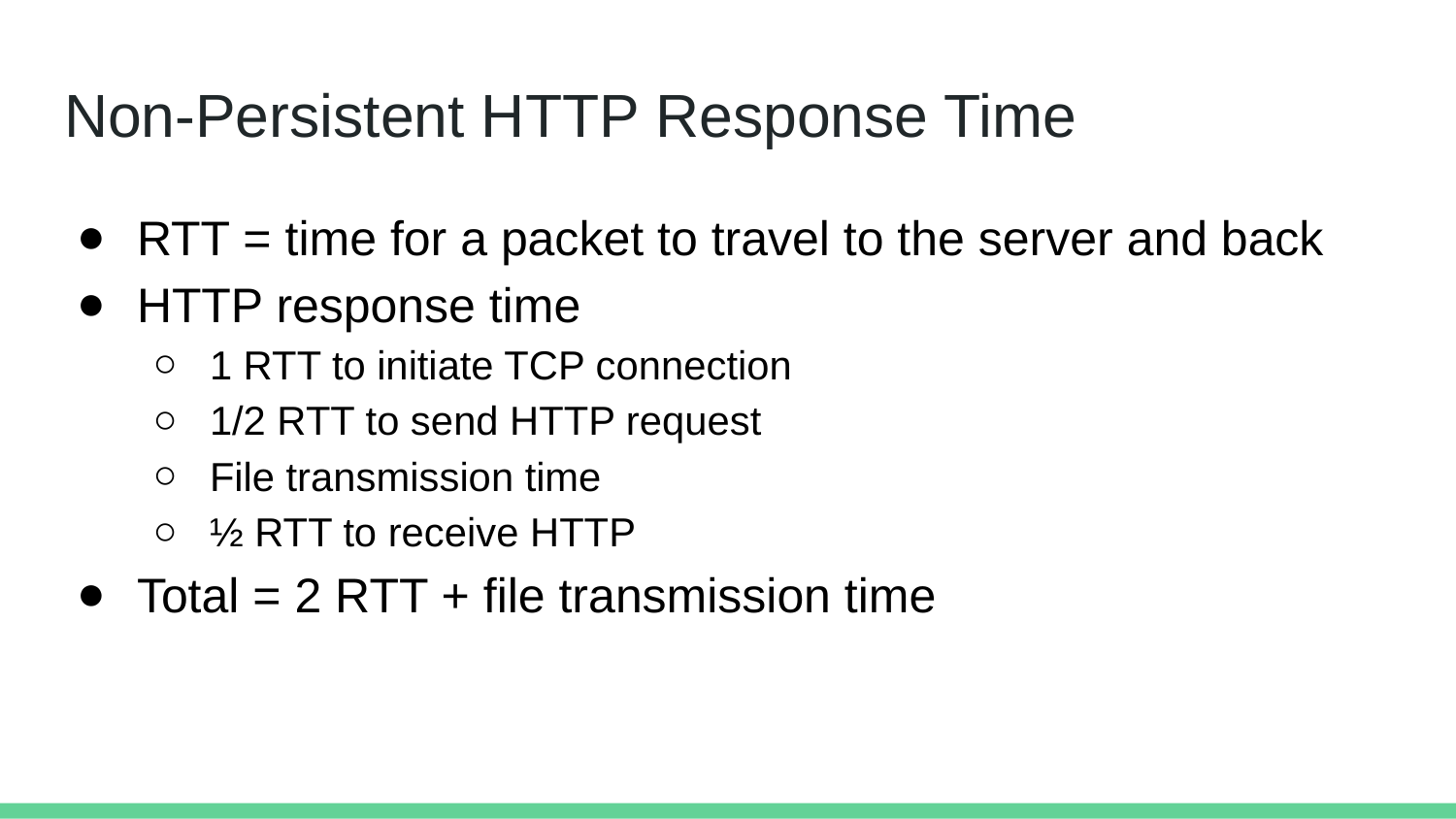

# Non-Persistent HTTP Response Time
RTT = time for a packet to travel to the server and back
HTTP response time
1 RTT to initiate TCP connection
1/2 RTT to send HTTP request
File transmission time
½ RTT to receive HTTP
Total = 2 RTT + file transmission time